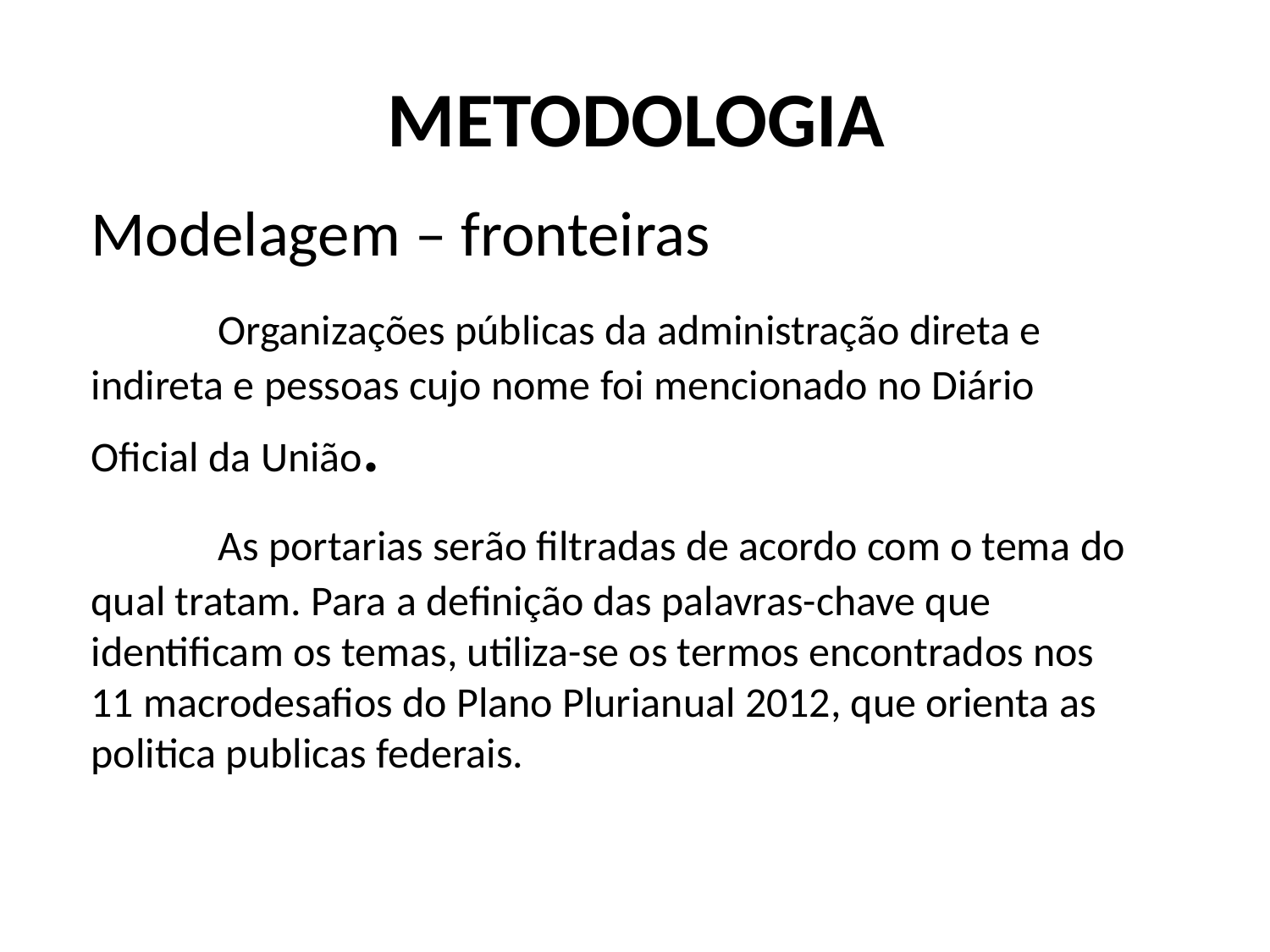

# Metodologia
Modelagem – fronteiras
	Organizações públicas da administração direta e indireta e pessoas cujo nome foi mencionado no Diário Oficial da União.
	As portarias serão filtradas de acordo com o tema do qual tratam. Para a definição das palavras-chave que identificam os temas, utiliza-se os termos encontrados nos 11 macrodesafios do Plano Plurianual 2012, que orienta as politica publicas federais.